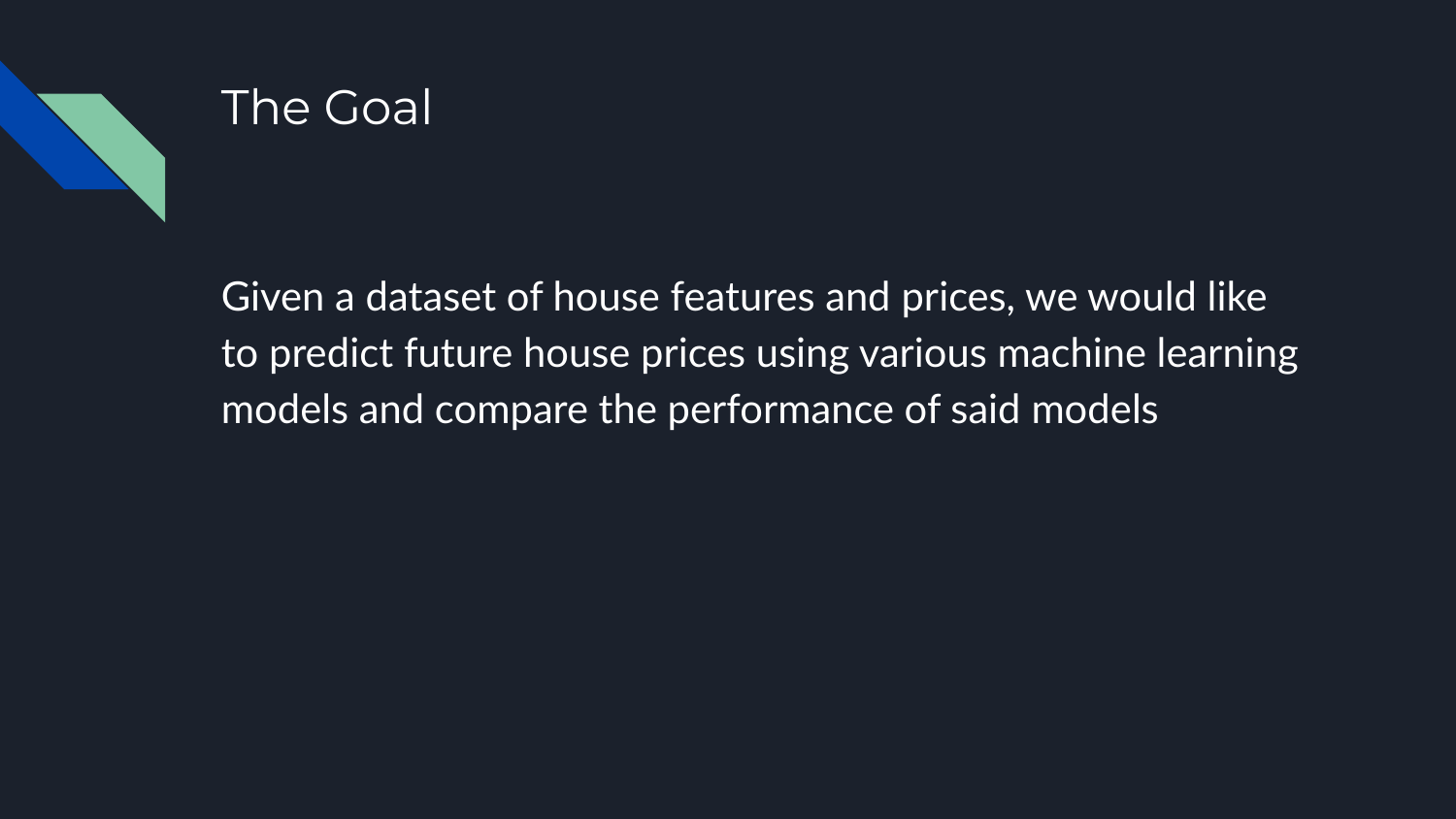

# The Goal
Given a dataset of house features and prices, we would like to predict future house prices using various machine learning models and compare the performance of said models